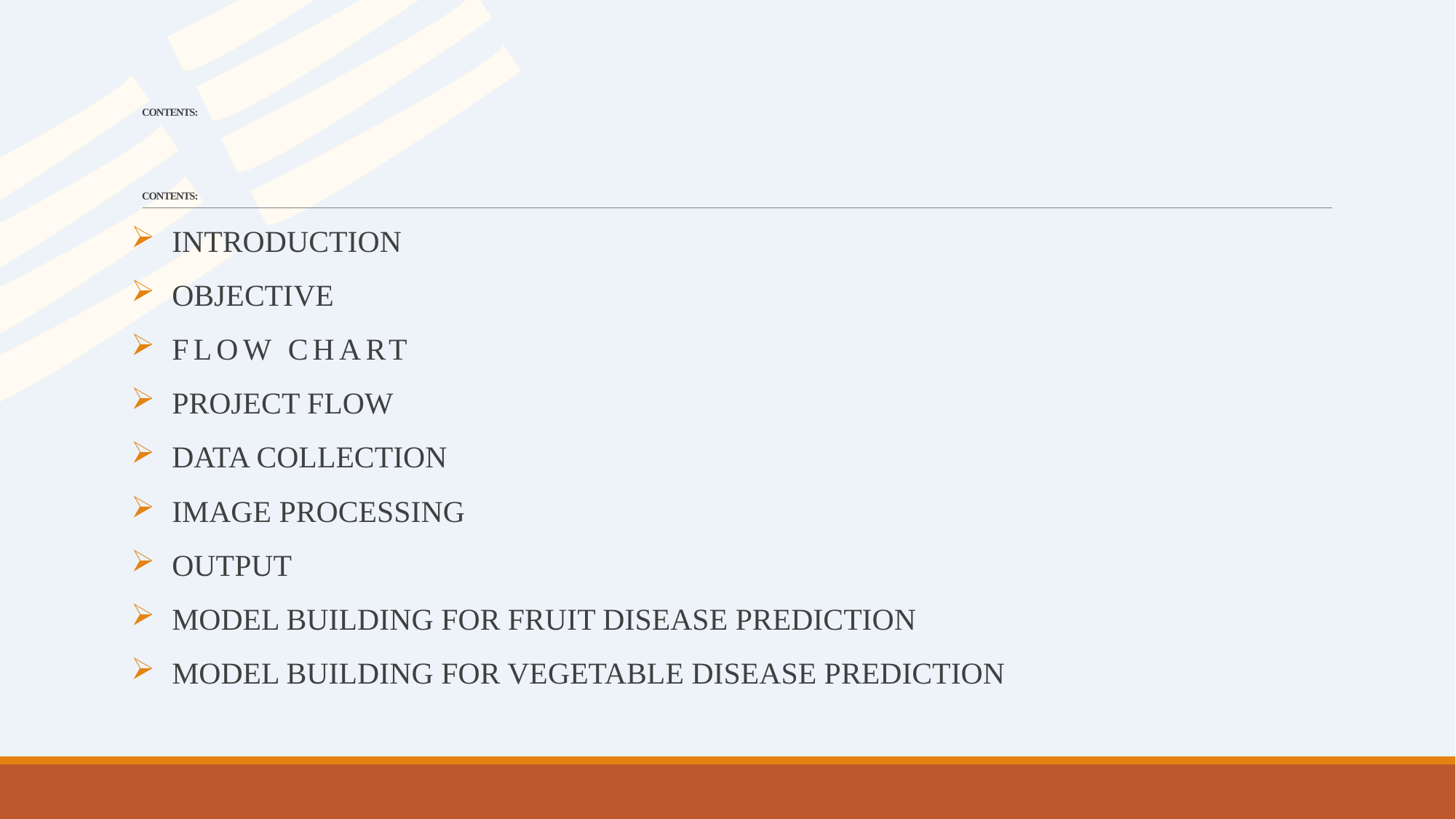

# CONTENTS: CONTENTS:
INTRODUCTION
OBJECTIVE
FLOW CHART
PROJECT FLOW
DATA COLLECTION
IMAGE PROCESSING
OUTPUT
MODEL BUILDING FOR FRUIT DISEASE PREDICTION
MODEL BUILDING FOR VEGETABLE DISEASE PREDICTION